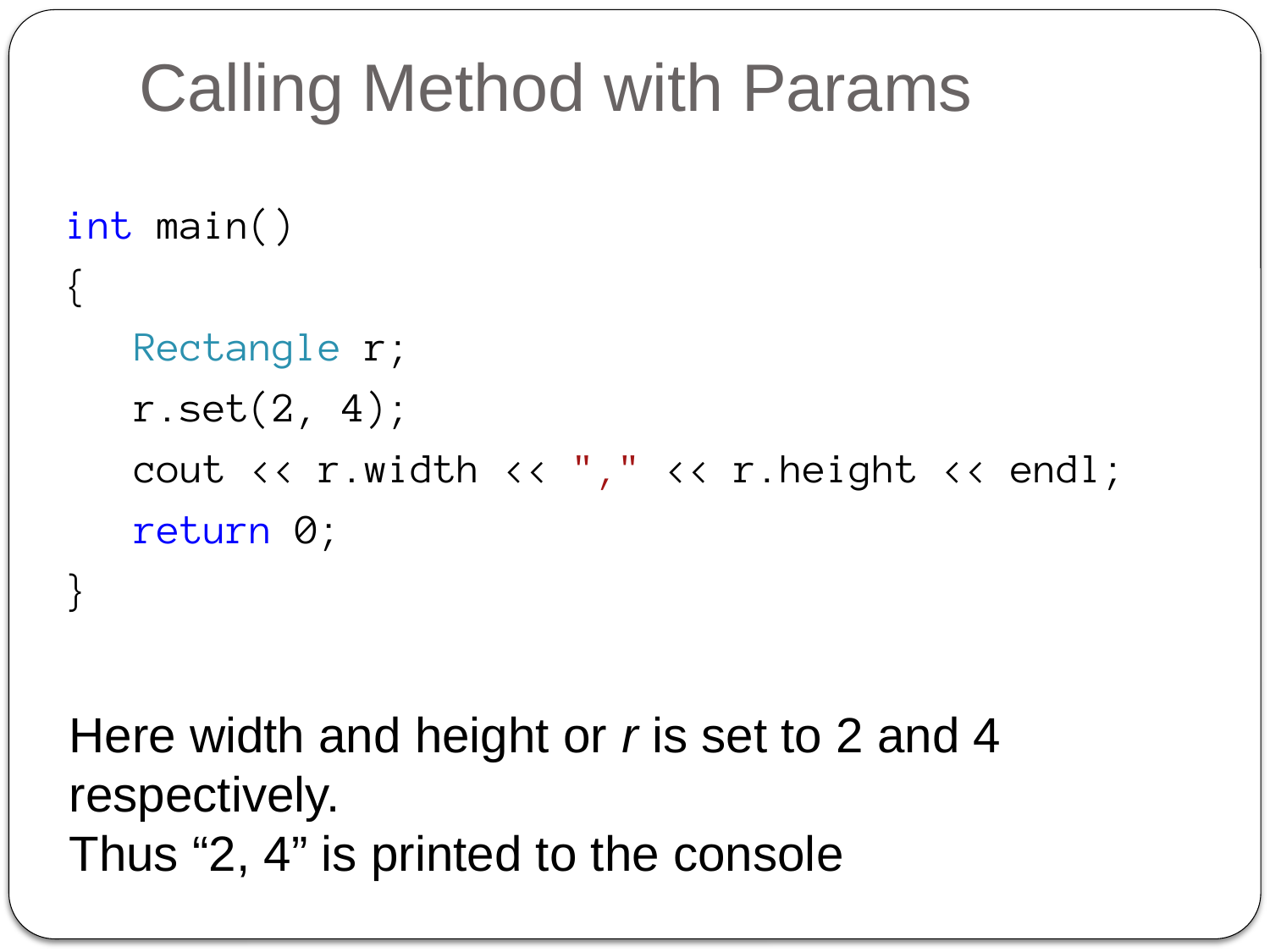

# Calling Method with Params
int main()
{
   Rectangle r;
   r.set(2, 4);
   cout << r.width << "," << r.height << endl;
   return 0;
}
Here width and height or r is set to 2 and 4 respectively.
Thus “2, 4” is printed to the console